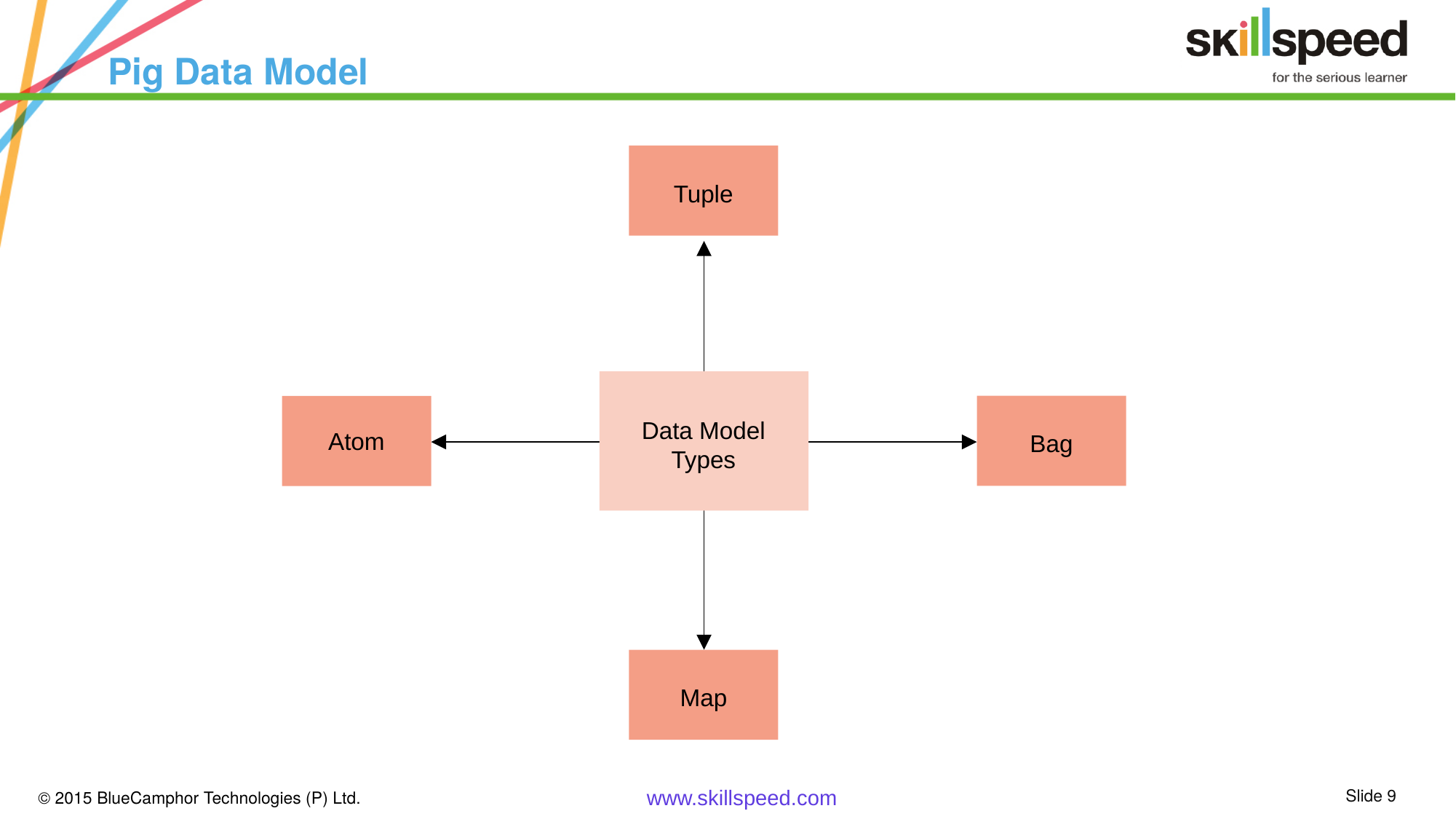

# Pig Data Model

Tuple

Bag

Atom
Data Model Types

Map